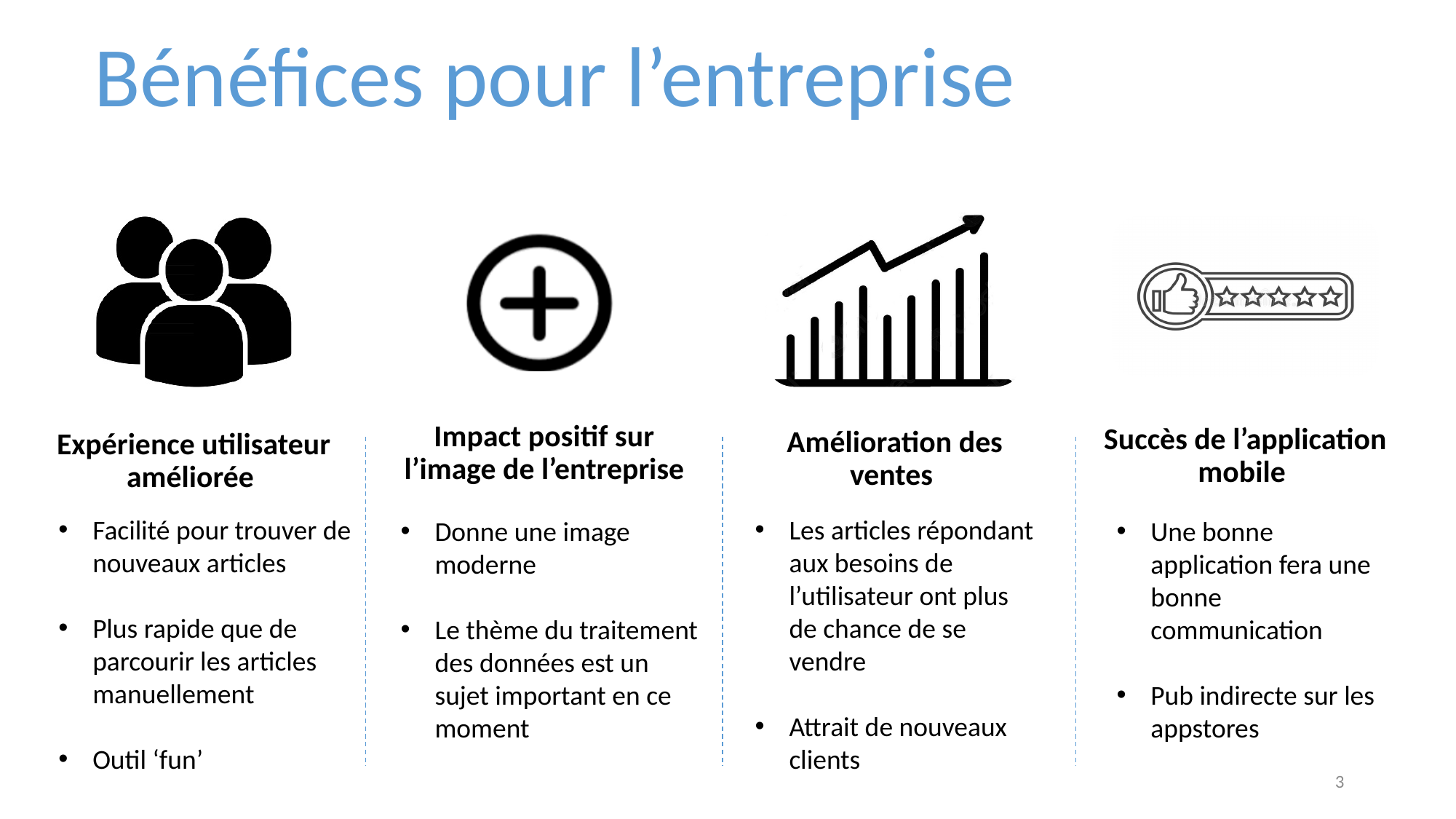

# Bénéfices pour l’entreprise
Expérience utilisateur améliorée
Impact positif sur l’image de l’entreprise
Amélioration des ventes
Succès de l’application mobile
Facilité pour trouver de nouveaux articles

Plus rapide que de parcourir les articles manuellement

Outil ‘fun’

Les articles répondant aux besoins de l’utilisateur ont plus de chance de se vendre

Attrait de nouveaux clients

Donne une image moderne

Le thème du traitement des données est un sujet important en ce moment
Une bonne application fera une bonne communication

Pub indirecte sur les appstores
3